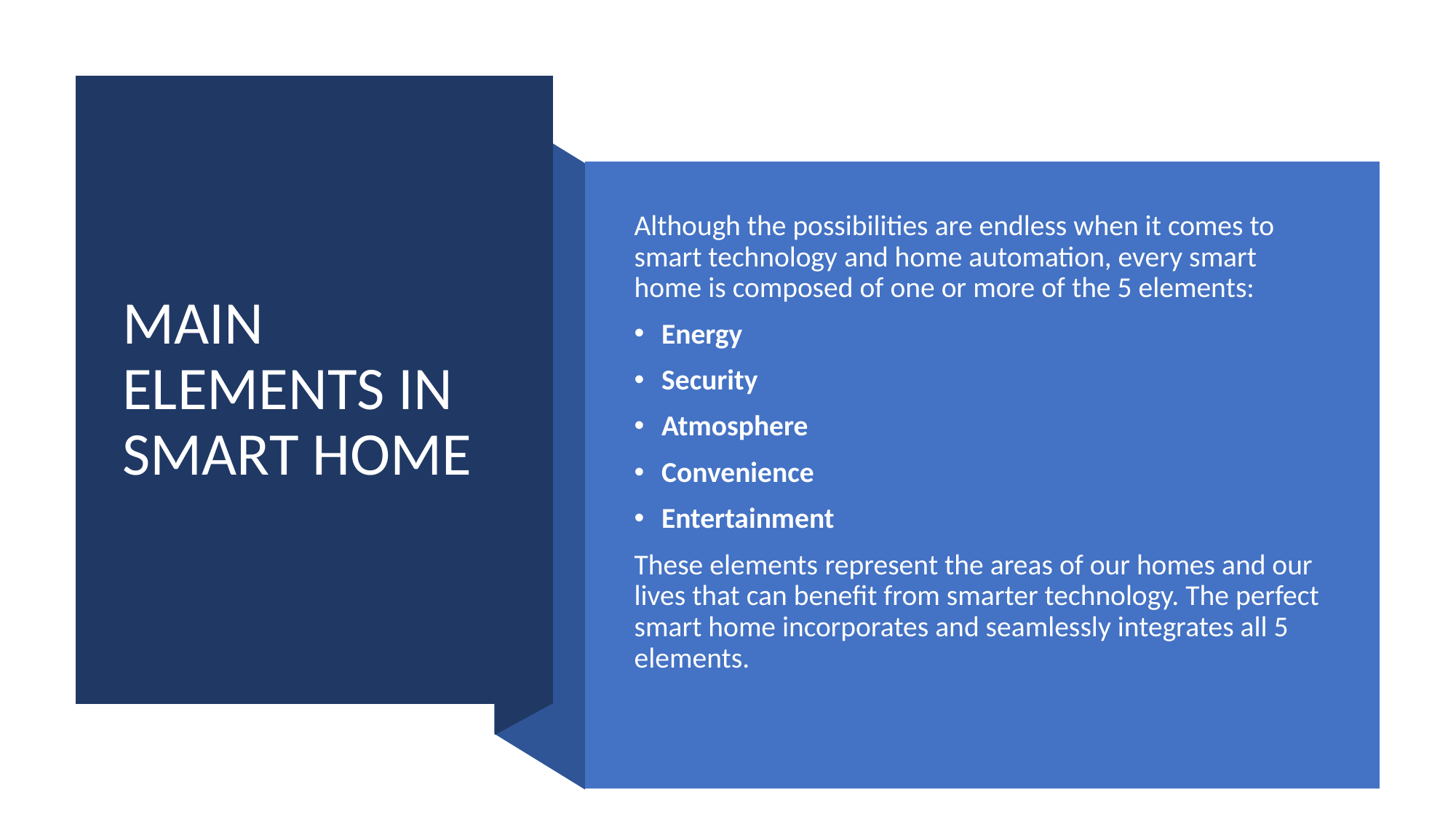

# MAIN ELEMENTS IN SMART HOME

Although the possibilities are endless when it comes to smart technology and home automation, every smart home is composed of one or more of the 5 elements:
Energy
Security
Atmosphere
Convenience
Entertainment
These elements represent the areas of our homes and our lives that can benefit from smarter technology. The perfect smart home incorporates and seamlessly integrates all 5 elements.